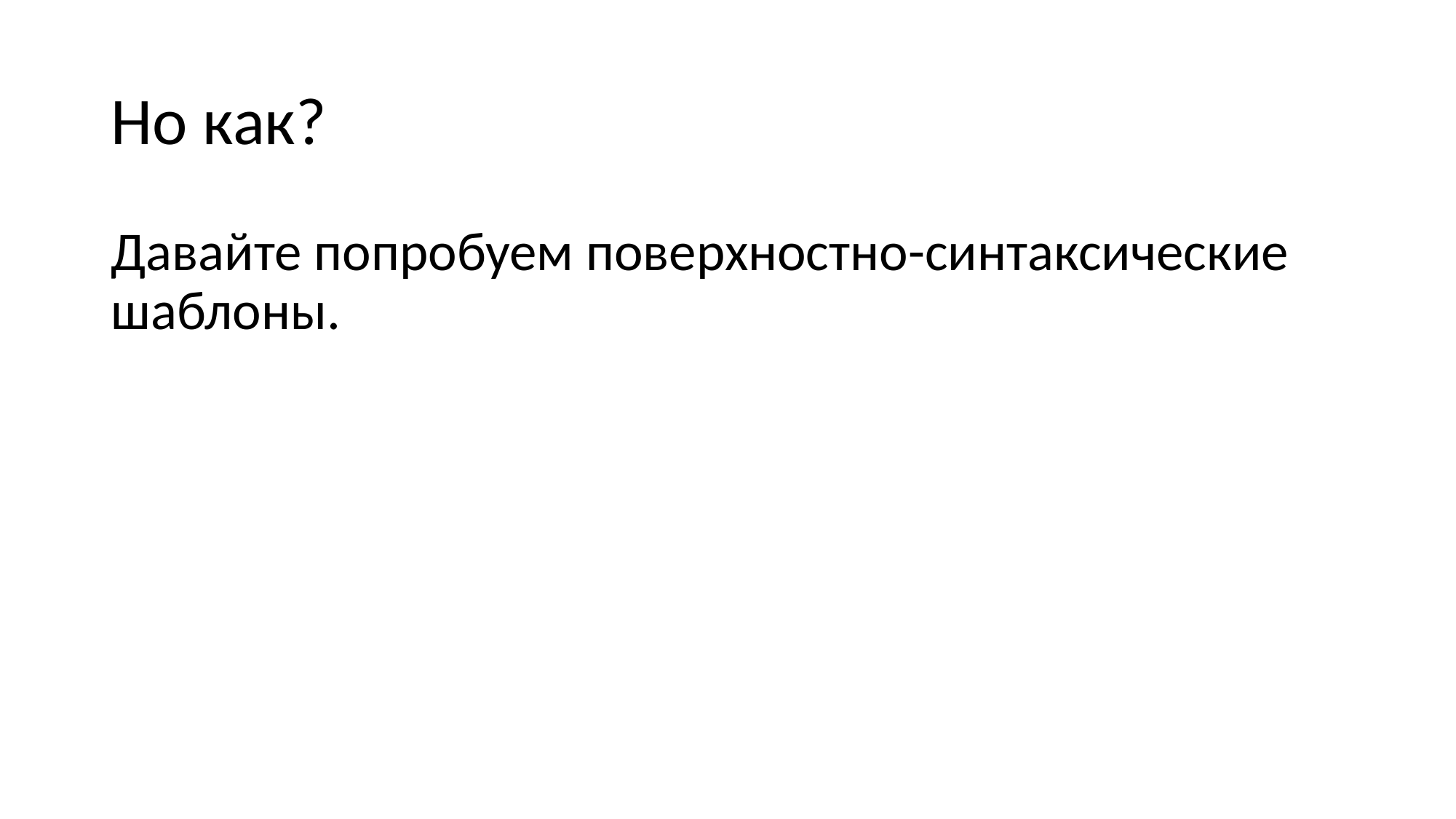

# Но как?
Давайте попробуем поверхностно-синтаксические шаблоны.